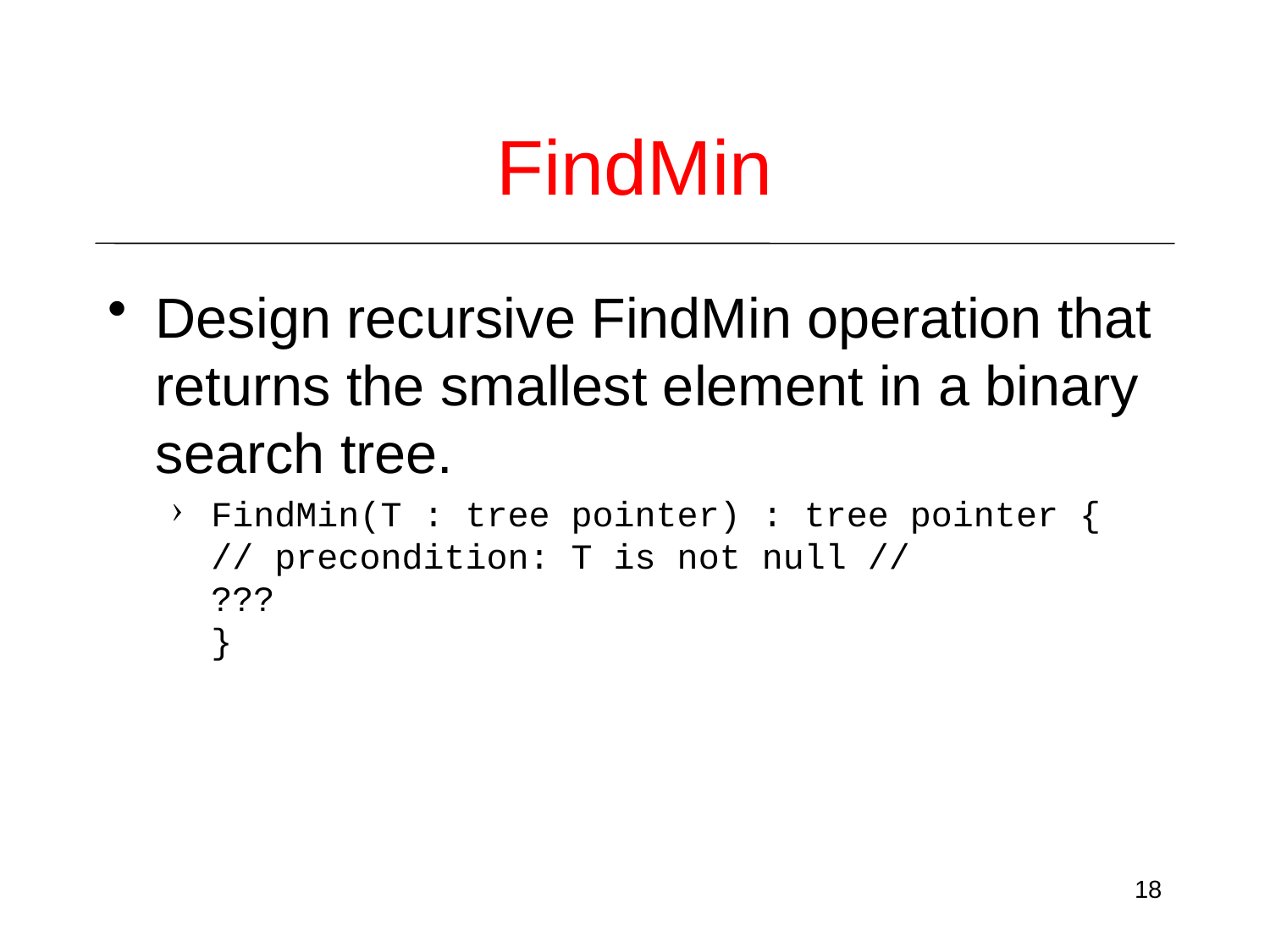

# FindMin
Design recursive FindMin operation that returns the smallest element in a binary search tree.
FindMin(T : tree pointer) : tree pointer {
// precondition: T is not null //
???
}
18